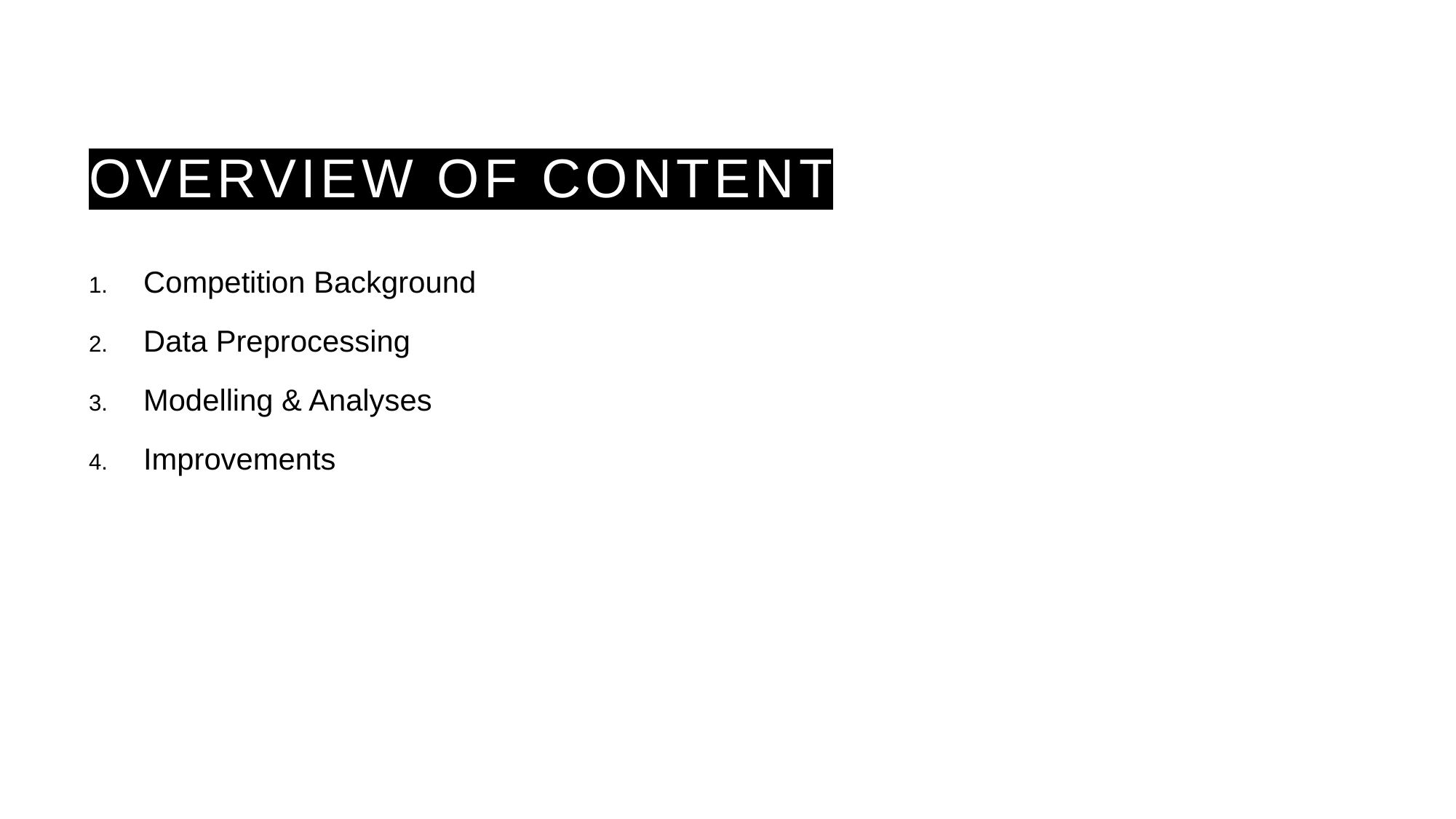

# Overview of Content
Competition Background
Data Preprocessing
Modelling & Analyses
Improvements